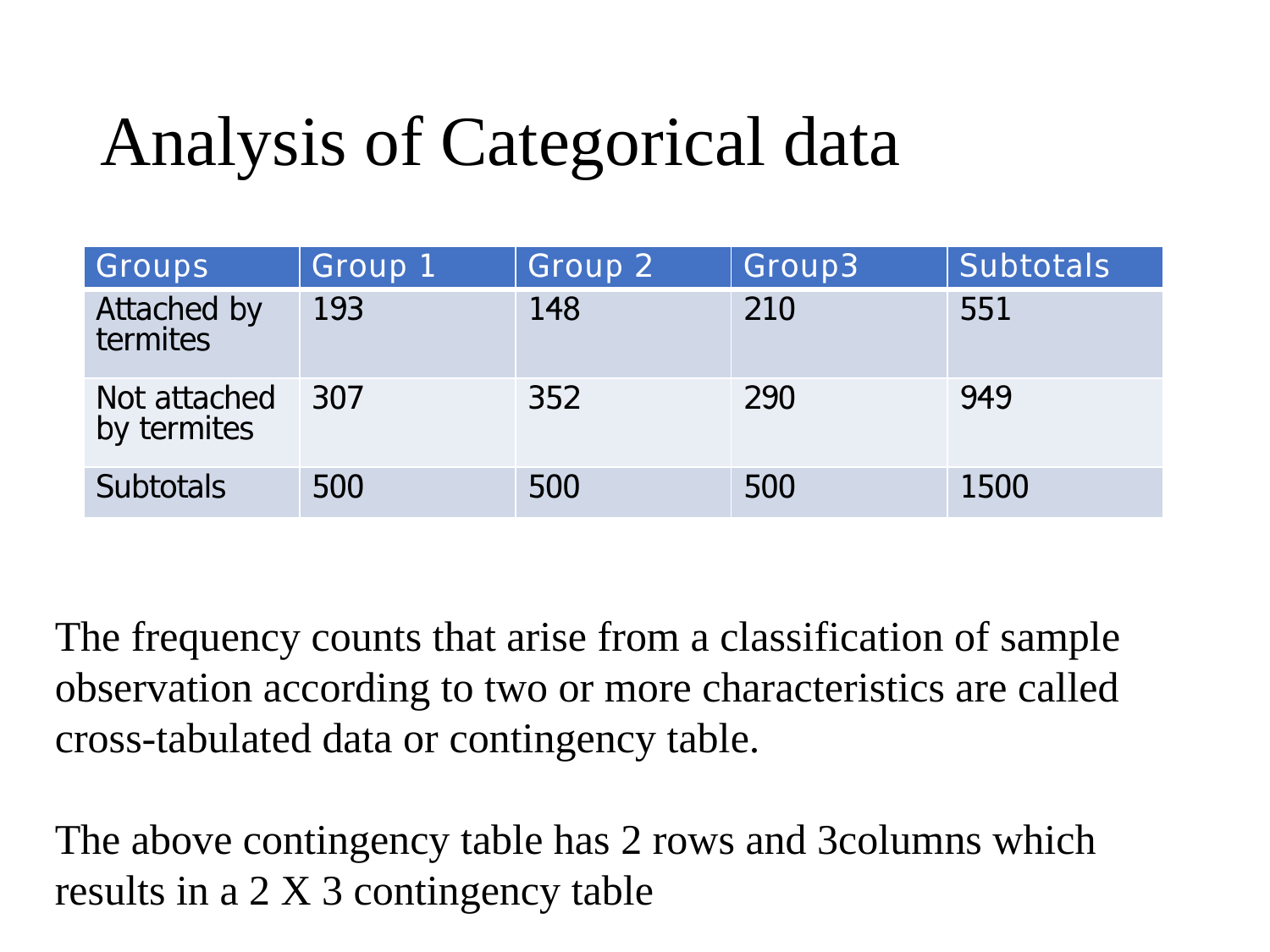

Analysis of Categorical data
| Groups | Group 1 | Group 2 | Group3 | Subtotals |
| --- | --- | --- | --- | --- |
| Attached by termites | 193 | 148 | 210 | 551 |
| Not attached by termites | 307 | 352 | 290 | 949 |
| Subtotals | 500 | 500 | 500 | 1500 |
The frequency counts that arise from a classification of sample observation according to two or more characteristics are called cross-tabulated data or contingency table.

The above contingency table has 2 rows and 3columns which results in a 2 X 3 contingency table